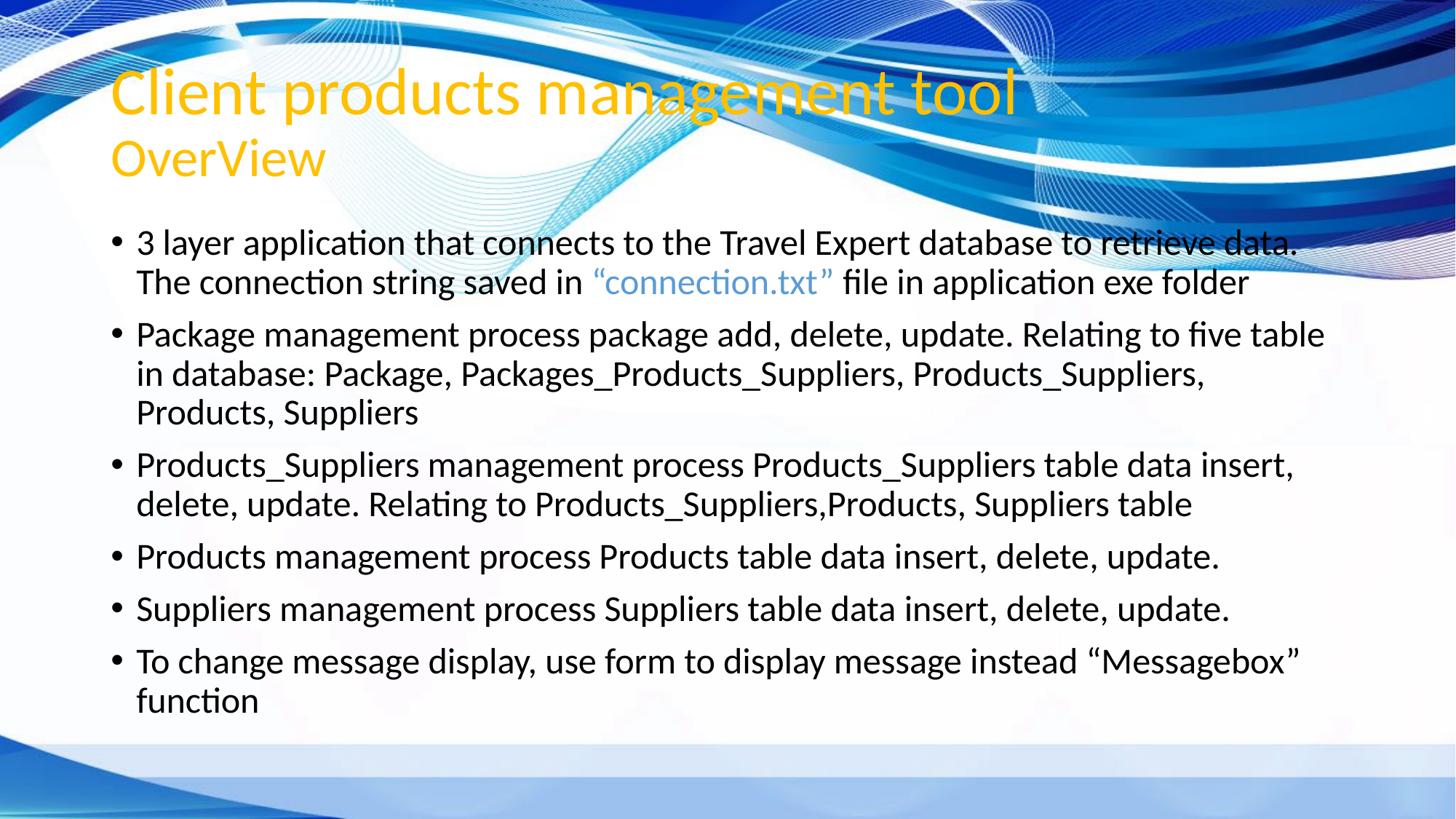

# Client products management tool OverView
3 layer application that connects to the Travel Expert database to retrieve data. The connection string saved in “connection.txt” file in application exe folder
Package management process package add, delete, update. Relating to five table in database: Package, Packages_Products_Suppliers, Products_Suppliers, Products, Suppliers
Products_Suppliers management process Products_Suppliers table data insert, delete, update. Relating to Products_Suppliers,Products, Suppliers table
Products management process Products table data insert, delete, update.
Suppliers management process Suppliers table data insert, delete, update.
To change message display, use form to display message instead “Messagebox” function